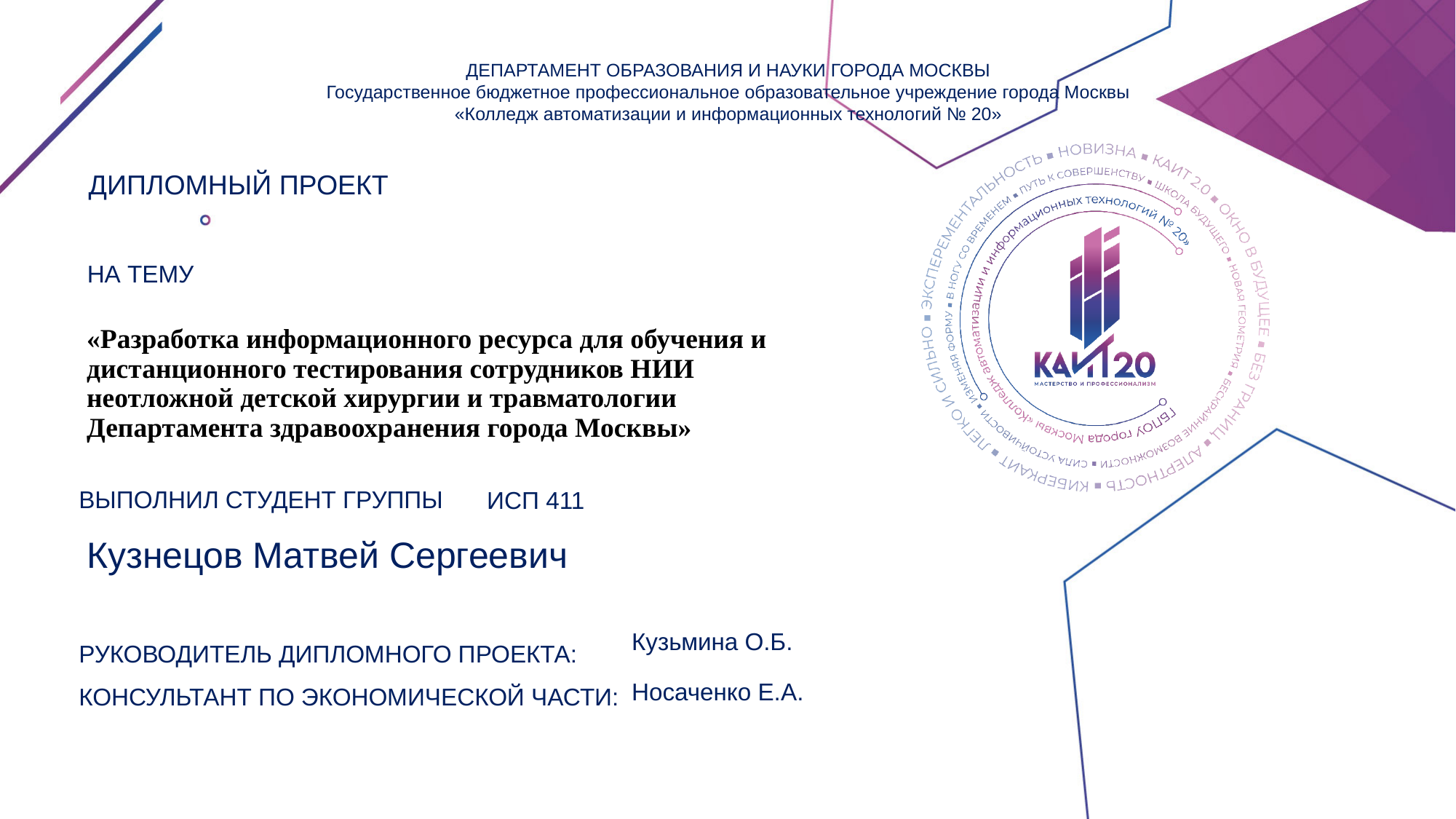

# «Разработка информационного ресурса для обучения и дистанционного тестирования сотрудников НИИ неотложной детской хирургии и травматологии Департамента здравоохранения города Москвы»
ИСП 411
Кузнецов Матвей Сергеевич
Кузьмина О.Б.
Носаченко Е.А.